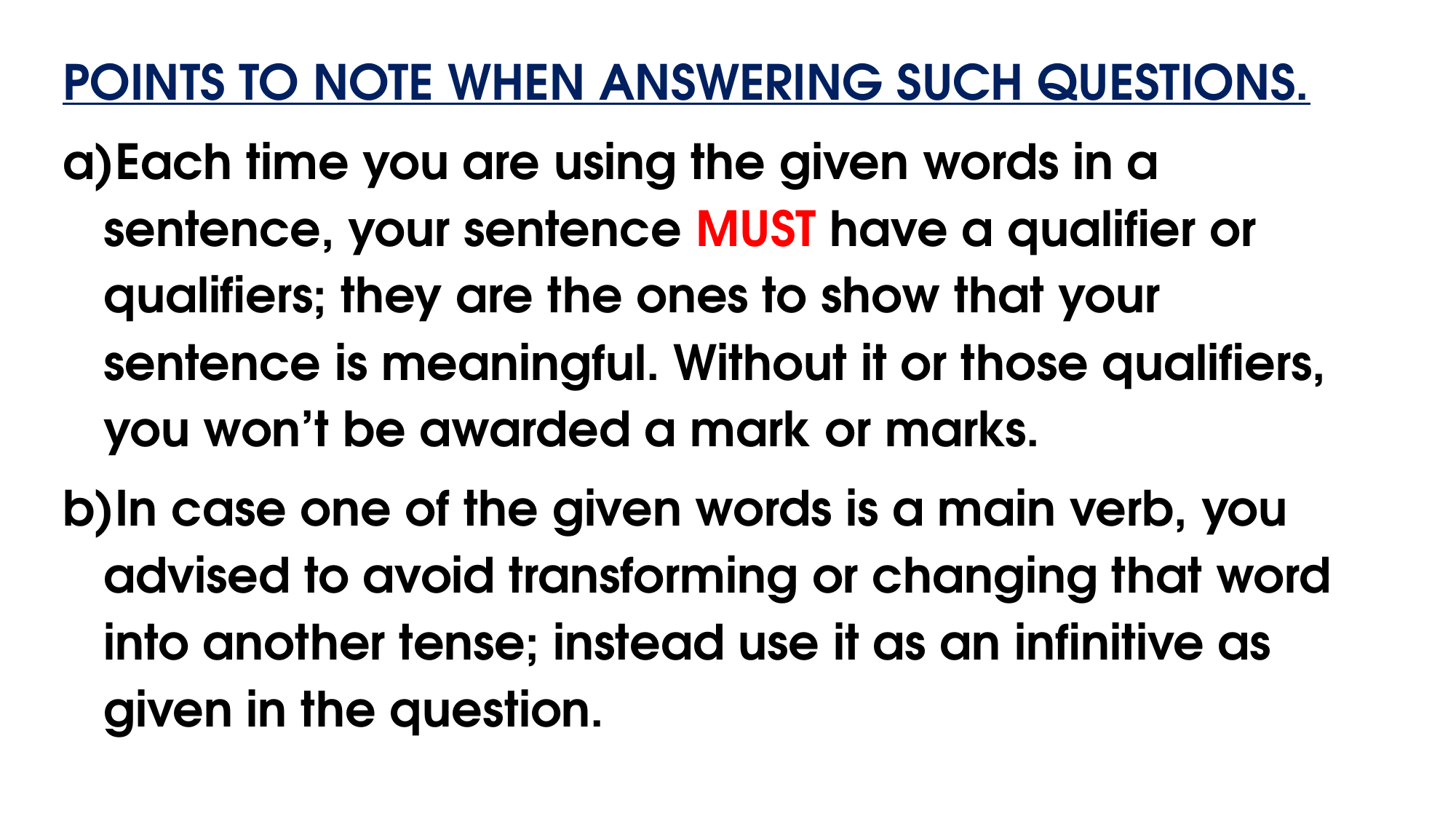

POINTS TO NOTE WHEN ANSWERING SUCH QUESTIONS.
Each time you are using the given words in a sentence, your sentence MUST have a qualifier or qualifiers; they are the ones to show that your sentence is meaningful. Without it or those qualifiers, you won’t be awarded a mark or marks.
In case one of the given words is a main verb, you advised to avoid transforming or changing that word into another tense; instead use it as an infinitive as given in the question.